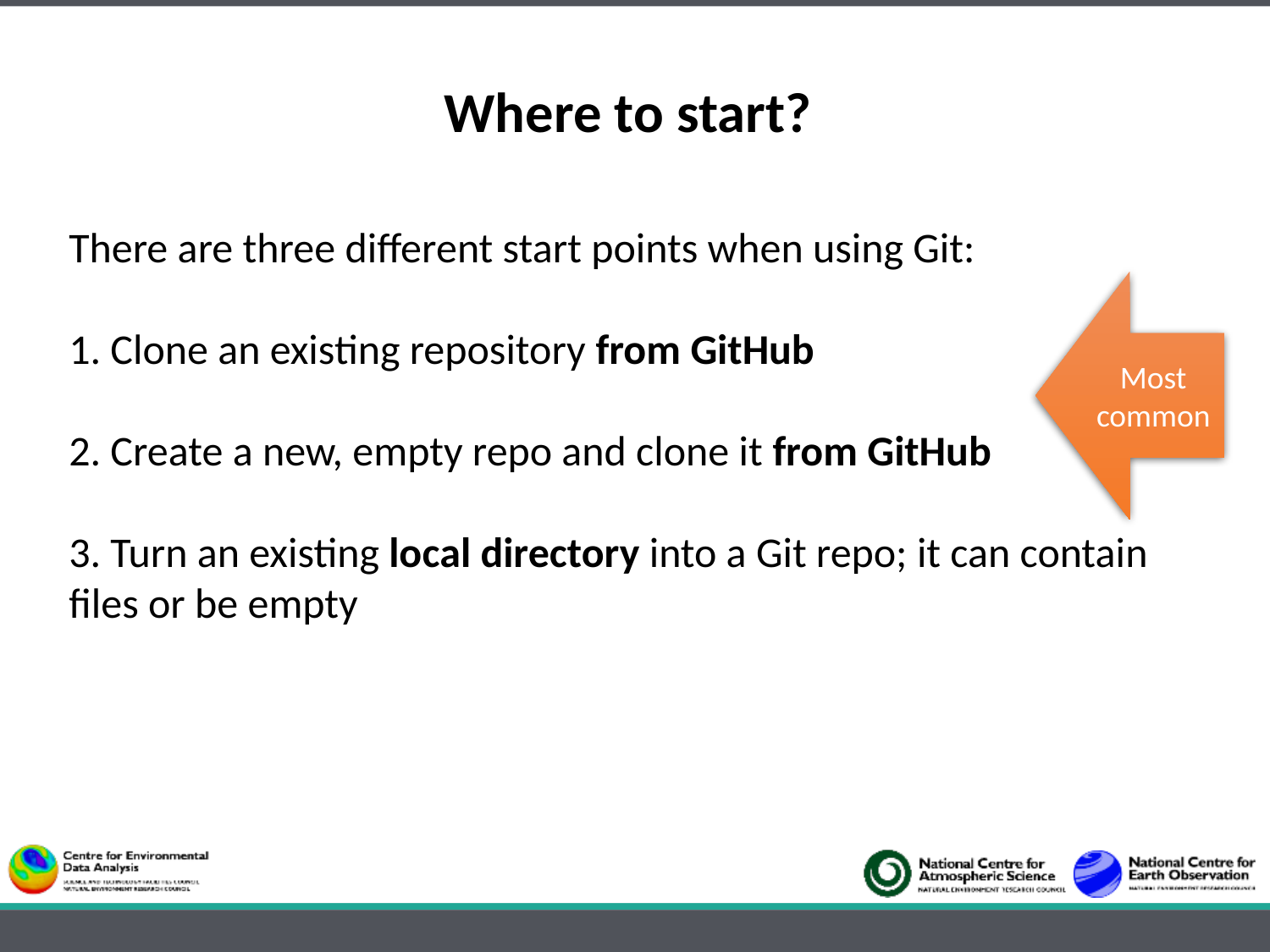

# Where to start?
There are three different start points when using Git:

1. Clone an existing repository from GitHub

2. Create a new, empty repo and clone it from GitHub

3. Turn an existing local directory into a Git repo; it can contain files or be empty

Most common